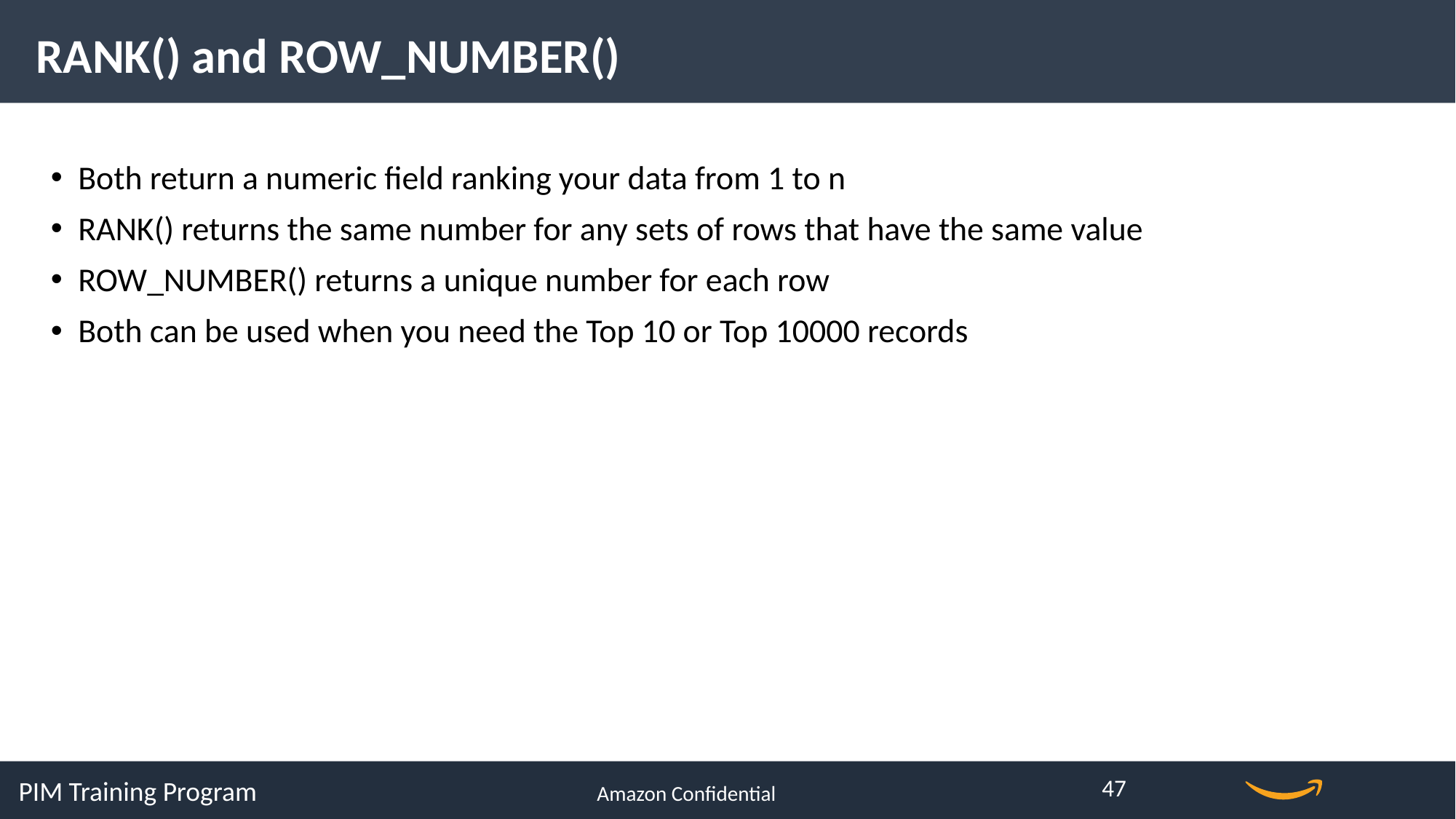

RANK() and ROW_NUMBER()
Both return a numeric field ranking your data from 1 to n
RANK() returns the same number for any sets of rows that have the same value
ROW_NUMBER() returns a unique number for each row
Both can be used when you need the Top 10 or Top 10000 records